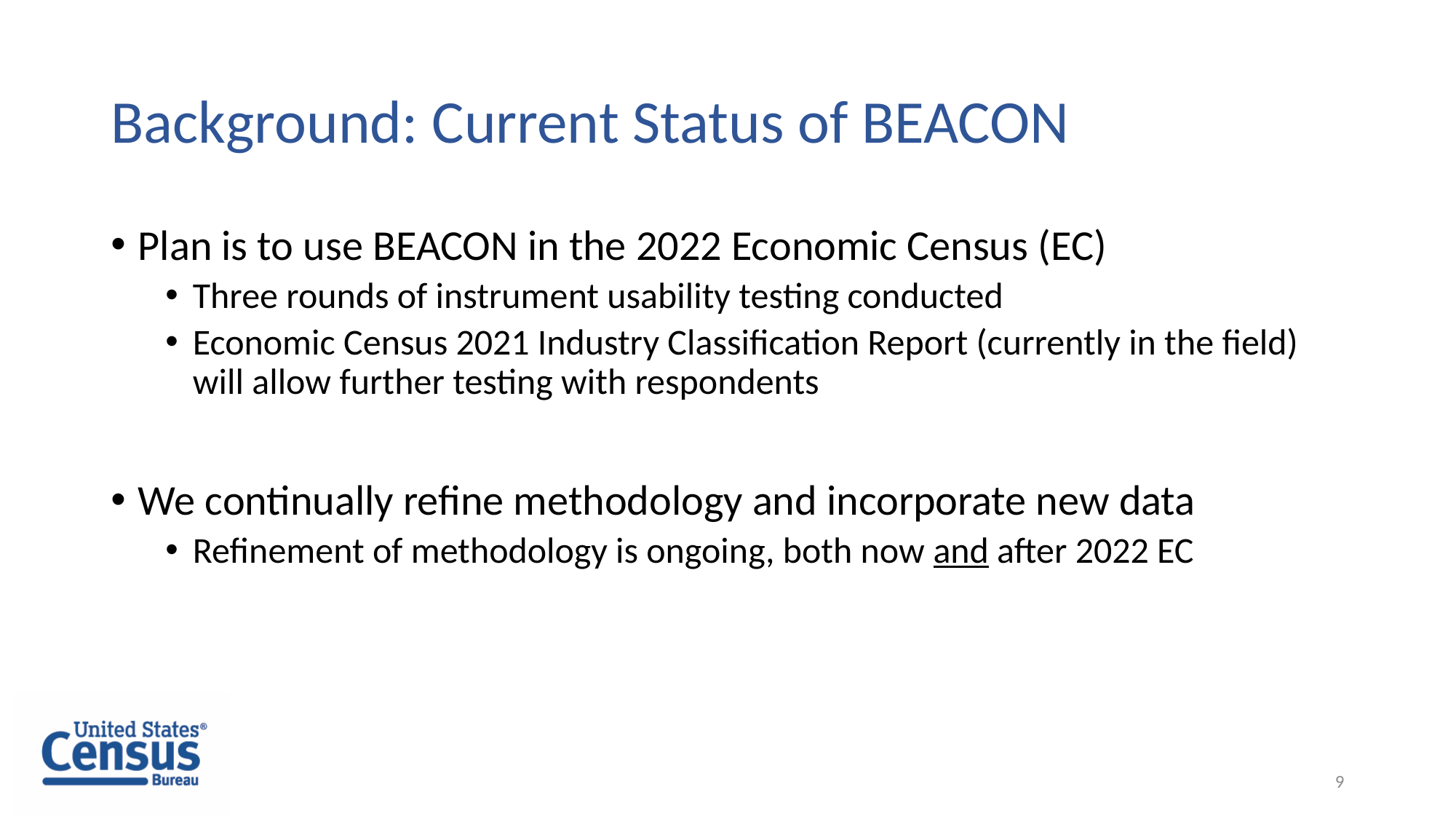

# Background: Current Status of BEACON

Plan is to use BEACON in the 2022 Economic Census (EC)
Three rounds of instrument usability testing conducted
Economic Census 2021 Industry Classification Report (currently in the field) will allow further testing with respondents

We continually refine methodology and incorporate new data
Refinement of methodology is ongoing, both now and after 2022 EC
9